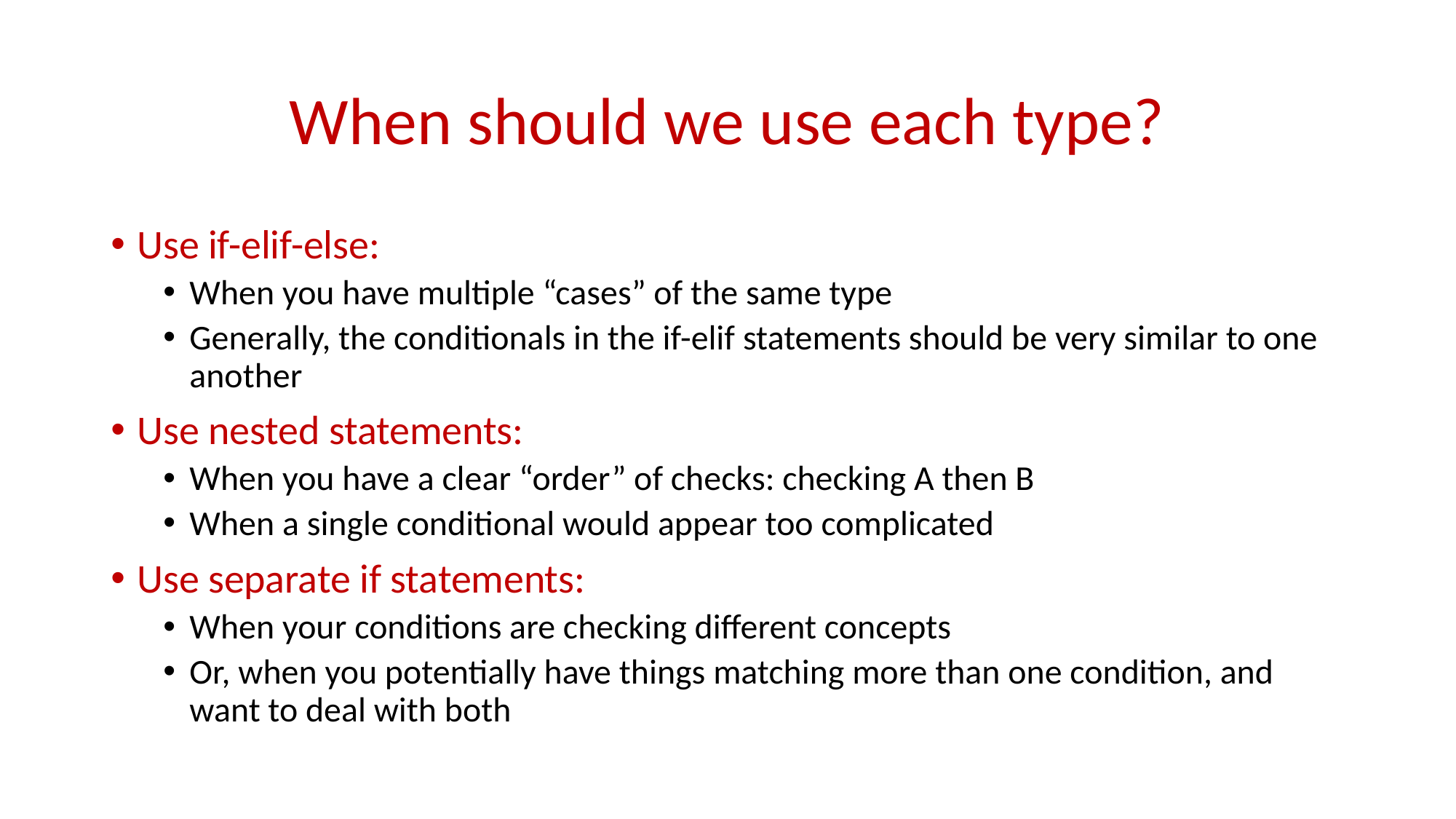

# When should we use each type?
Use if-elif-else:
When you have multiple “cases” of the same type
Generally, the conditionals in the if-elif statements should be very similar to one another
Use nested statements:
When you have a clear “order” of checks: checking A then B
When a single conditional would appear too complicated
Use separate if statements:
When your conditions are checking different concepts
Or, when you potentially have things matching more than one condition, and want to deal with both